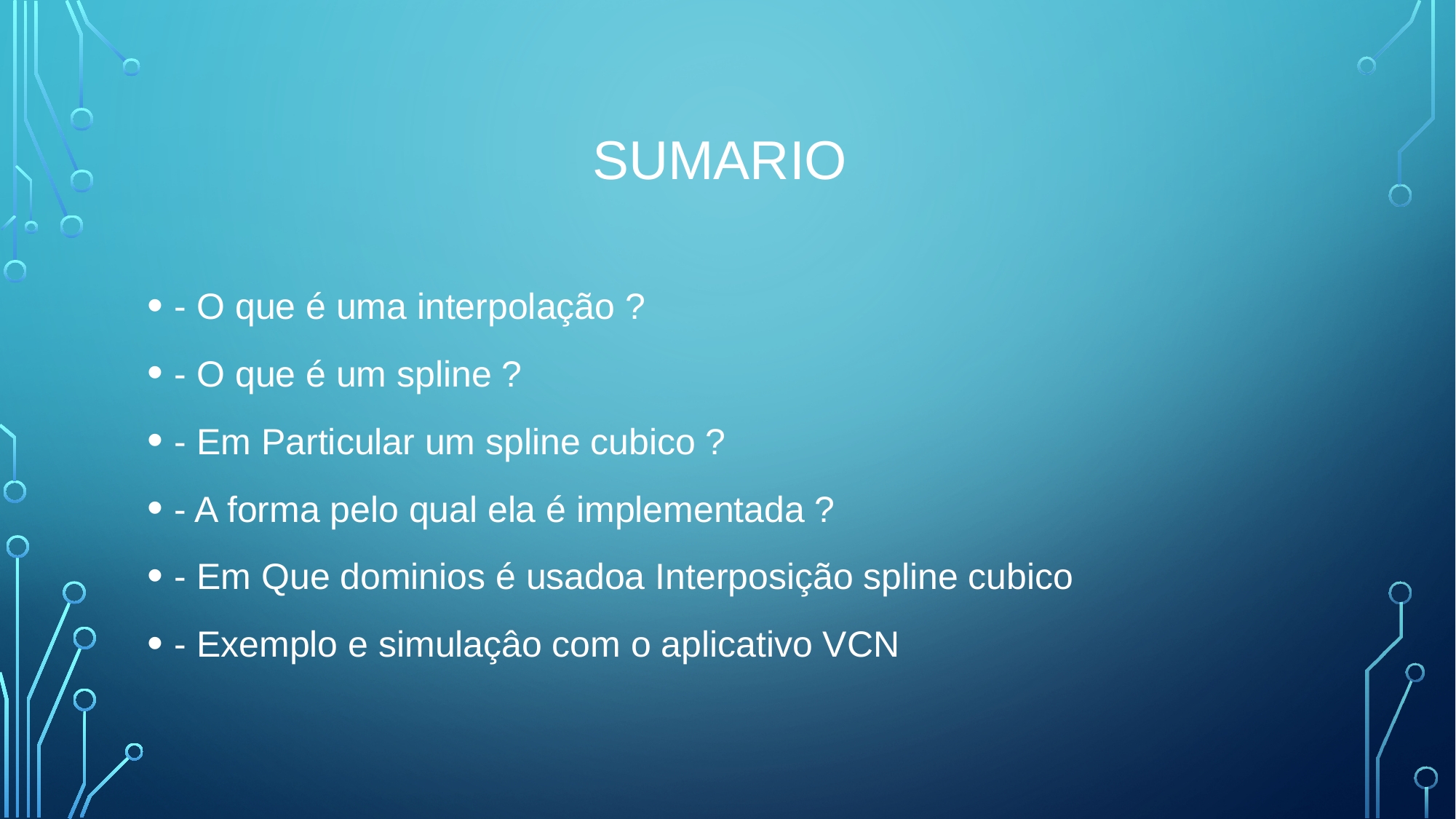

# Sumario
- O que é uma interpolação ?
- O que é um spline ?
- Em Particular um spline cubico ?
- A forma pelo qual ela é implementada ?
- Em Que dominios é usadoa Interposição spline cubico
- Exemplo e simulaçâo com o aplicativo VCN